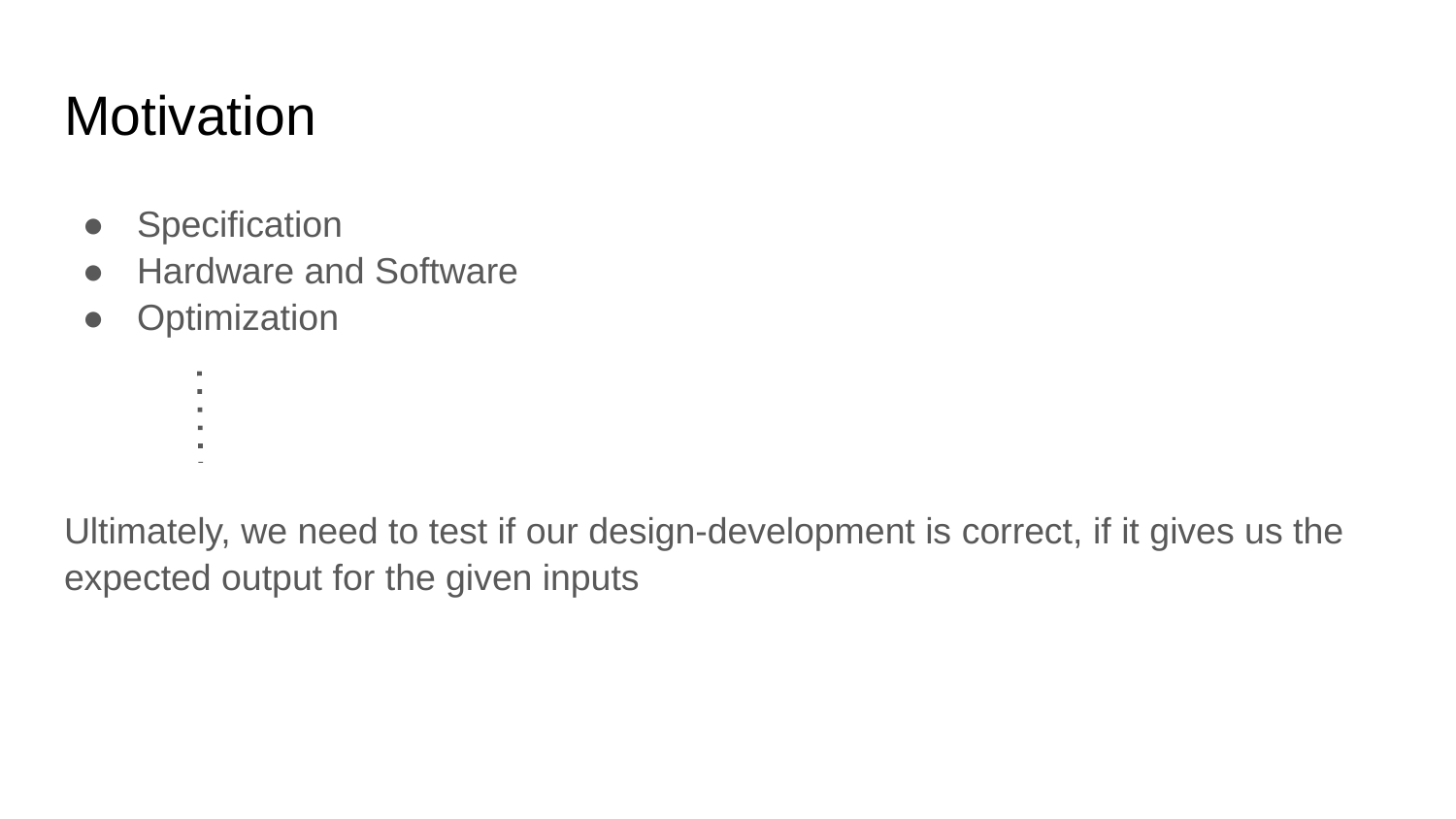

# Motivation
Specification
Hardware and Software
Optimization

Ultimately, we need to test if our design-development is correct, if it gives us the expected output for the given inputs